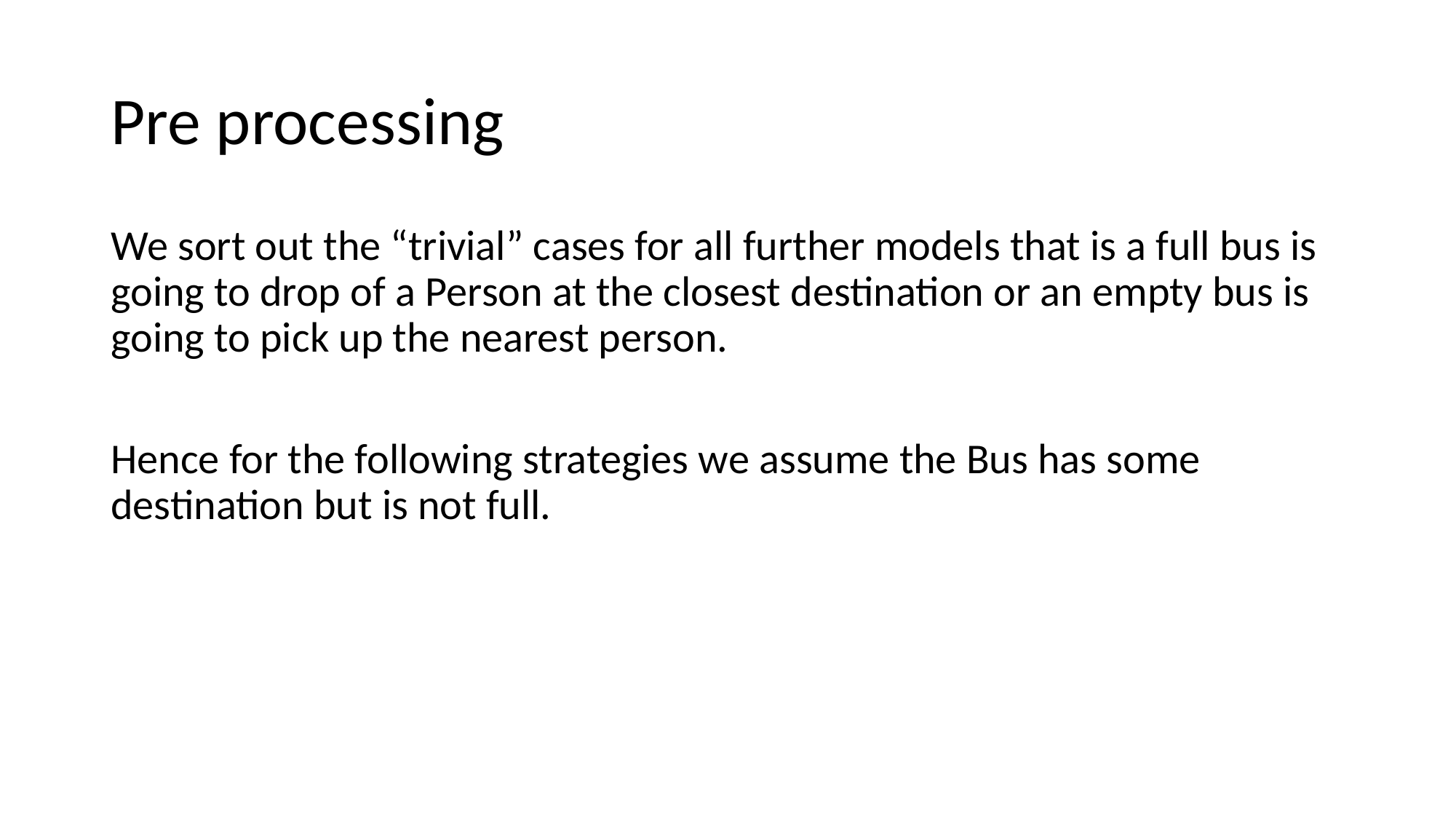

# Pre processing
We sort out the “trivial” cases for all further models that is a full bus is going to drop of a Person at the closest destination or an empty bus is going to pick up the nearest person.

Hence for the following strategies we assume the Bus has some destination but is not full.